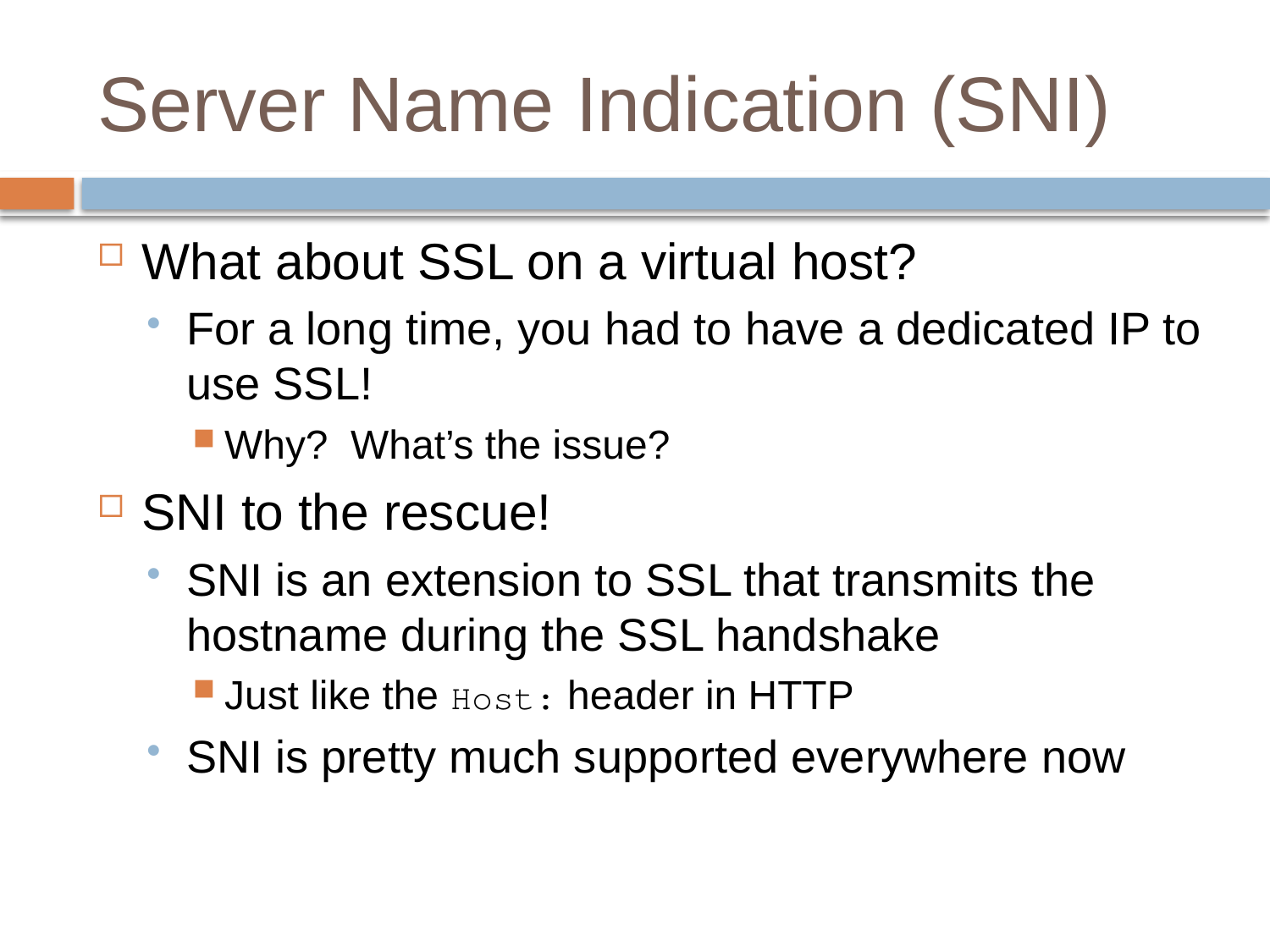

# Server Name Indication (SNI)
What about SSL on a virtual host?
For a long time, you had to have a dedicated IP to use SSL!
Why?  What’s the issue?
SNI to the rescue!
SNI is an extension to SSL that transmits the hostname during the SSL handshake
Just like the Host: header in HTTP
SNI is pretty much supported everywhere now